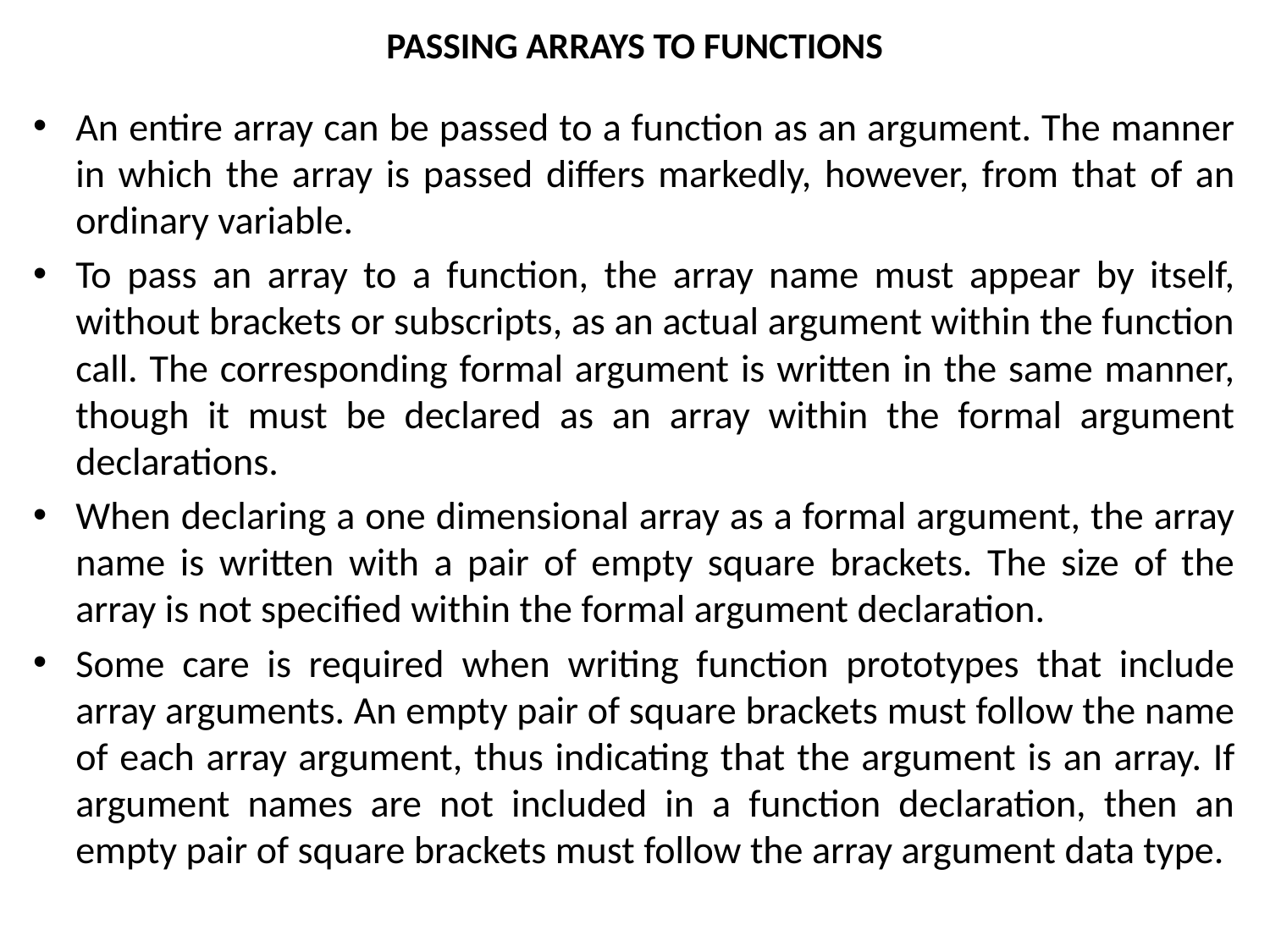

# PASSING ARRAYS TO FUNCTIONS
An entire array can be passed to a function as an argument. The manner in which the array is passed differs markedly, however, from that of an ordinary variable.
To pass an array to a function, the array name must appear by itself, without brackets or subscripts, as an actual argument within the function call. The corresponding formal argument is written in the same manner, though it must be declared as an array within the formal argument declarations.
When declaring a one dimensional array as a formal argument, the array name is written with a pair of empty square brackets. The size of the array is not specified within the formal argument declaration.
Some care is required when writing function prototypes that include array arguments. An empty pair of square brackets must follow the name of each array argument, thus indicating that the argument is an array. If argument names are not included in a function declaration, then an empty pair of square brackets must follow the array argument data type.